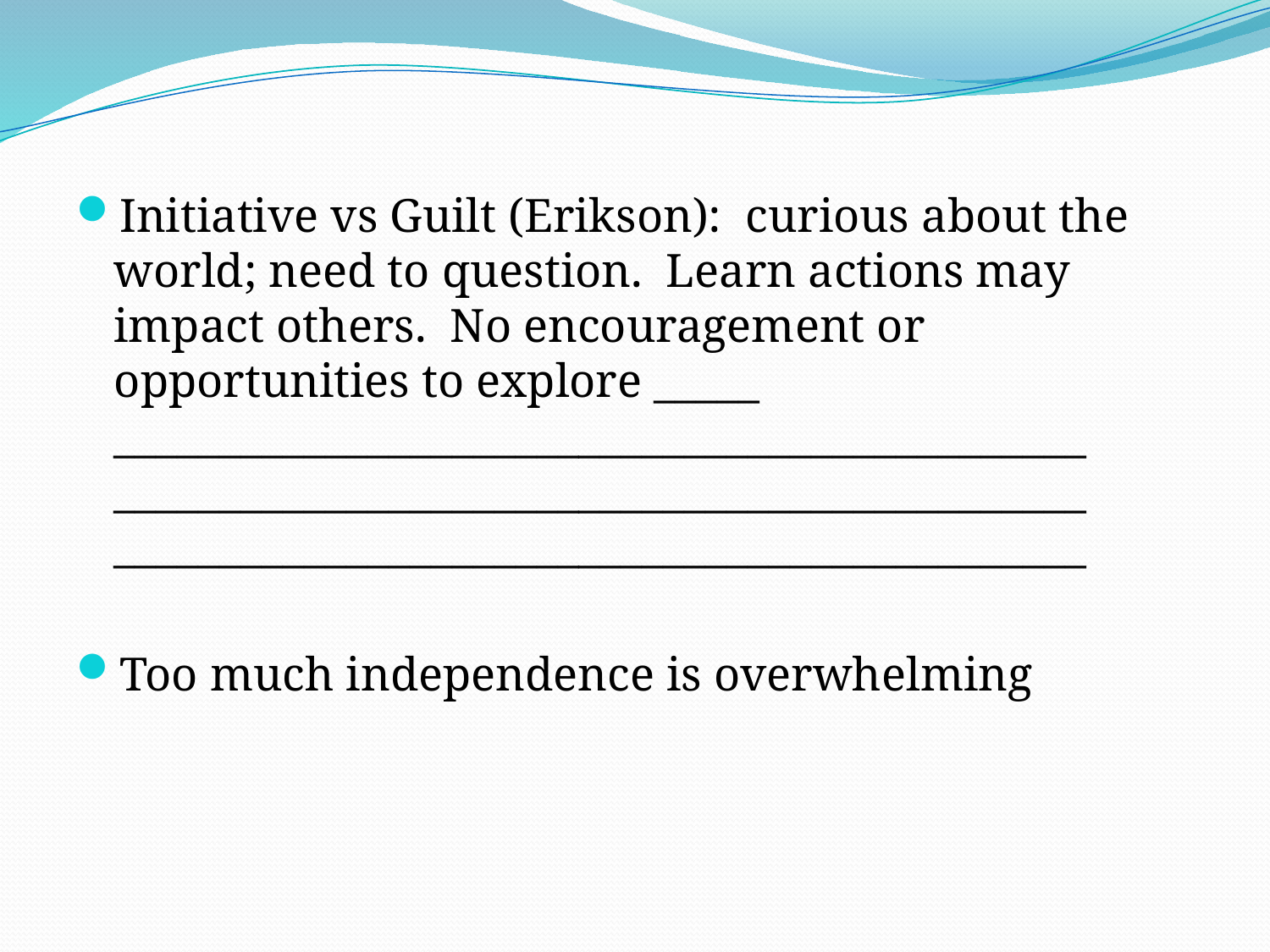

#

Initiative vs Guilt (Erikson):  curious about the world; need to question.  Learn actions may impact others.  No encouragement or opportunities to explore _____
______________________________________________
______________________________________________
______________________________________________

Too much independence is overwhelming